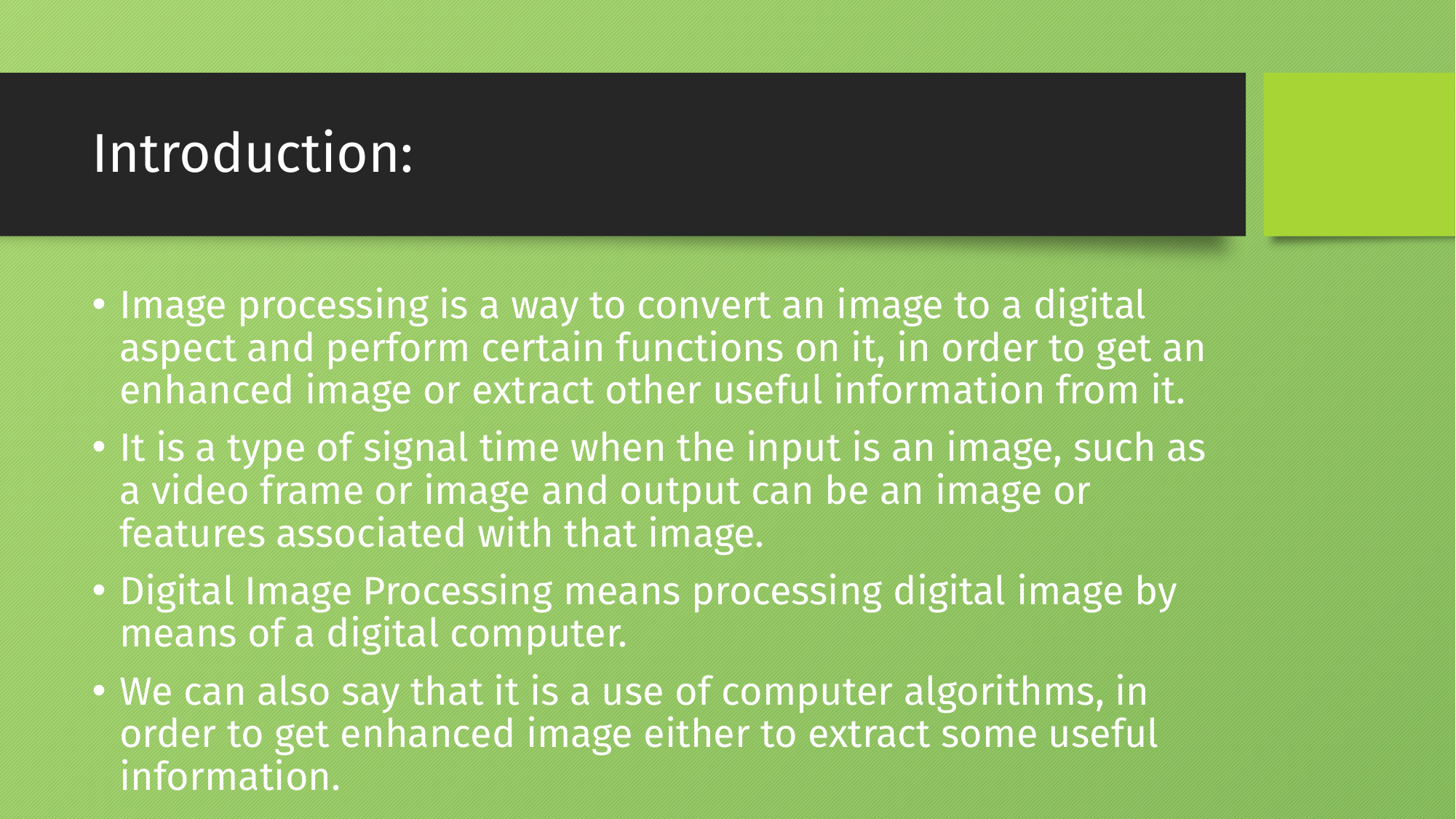

# Introduction:
Image processing is a way to convert an image to a digital aspect and perform certain functions on it, in order to get an enhanced image or extract other useful information from it.
It is a type of signal time when the input is an image, such as a video frame or image and output can be an image or features associated with that image.
Digital Image Processing means processing digital image by means of a digital computer.
We can also say that it is a use of computer algorithms, in order to get enhanced image either to extract some useful information.